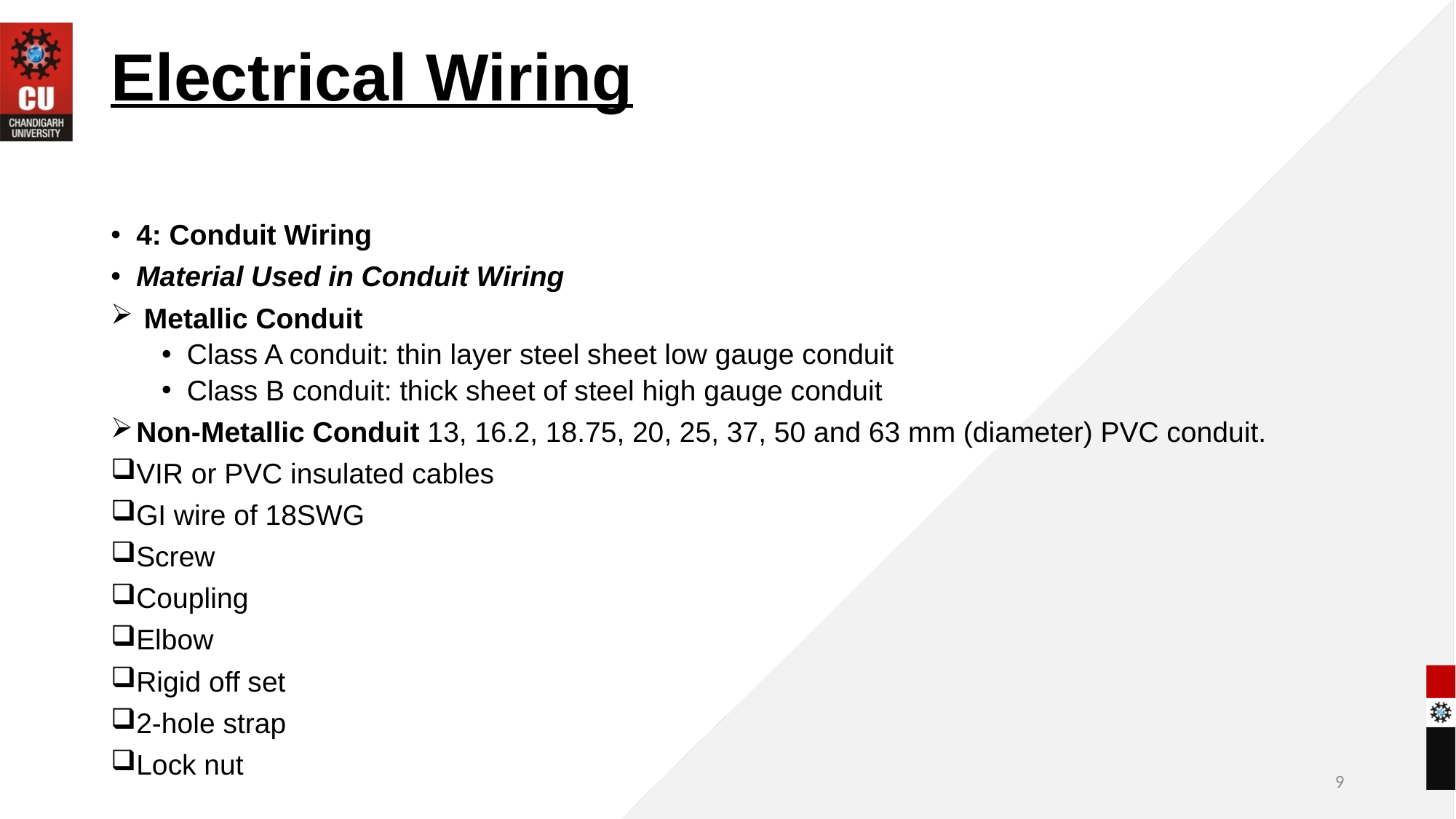

# Electrical Wiring
4: Conduit Wiring
Material Used in Conduit Wiring
 Metallic Conduit
Class A conduit: thin layer steel sheet low gauge conduit
Class B conduit: thick sheet of steel high gauge conduit
Non-Metallic Conduit 13, 16.2, 18.75, 20, 25, 37, 50 and 63 mm (diameter) PVC conduit.
VIR or PVC insulated cables
GI wire of 18SWG
Screw
Coupling
Elbow
Rigid off set
2-hole strap
Lock nut

9